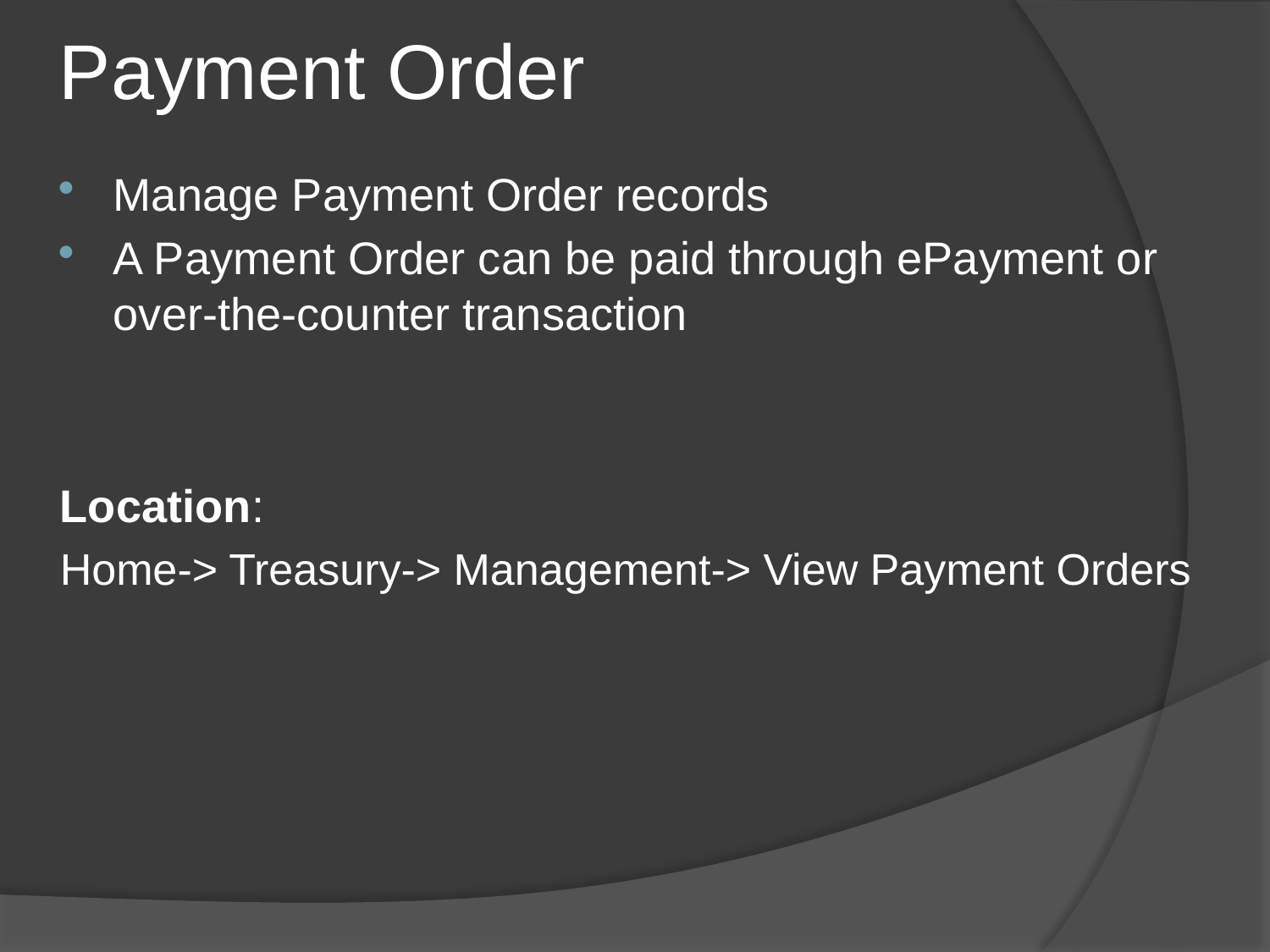

Payment Order
Manage Payment Order records
A Payment Order can be paid through ePayment or over-the-counter transaction

Location:
Home-> Treasury-> Management-> View Payment Orders